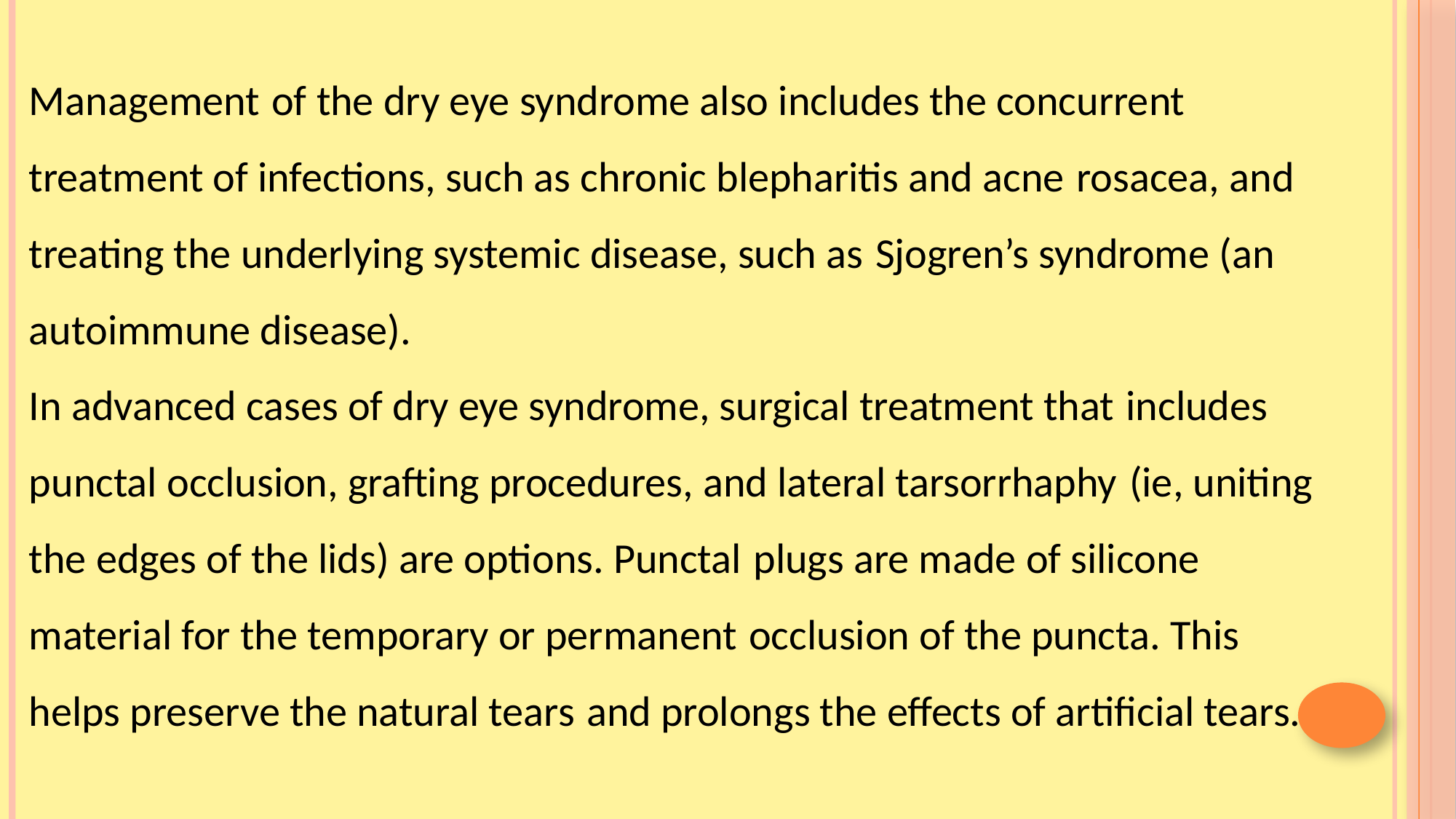

Management of the dry eye syndrome also includes the concurrent treatment of infections, such as chronic blepharitis and acne rosacea, and treating the underlying systemic disease, such as Sjogren’s syndrome (an autoimmune disease).
In advanced cases of dry eye syndrome, surgical treatment that includes punctal occlusion, grafting procedures, and lateral tarsorrhaphy (ie, uniting the edges of the lids) are options. Punctal plugs are made of silicone material for the temporary or permanent occlusion of the puncta. This helps preserve the natural tears and prolongs the effects of artificial tears.